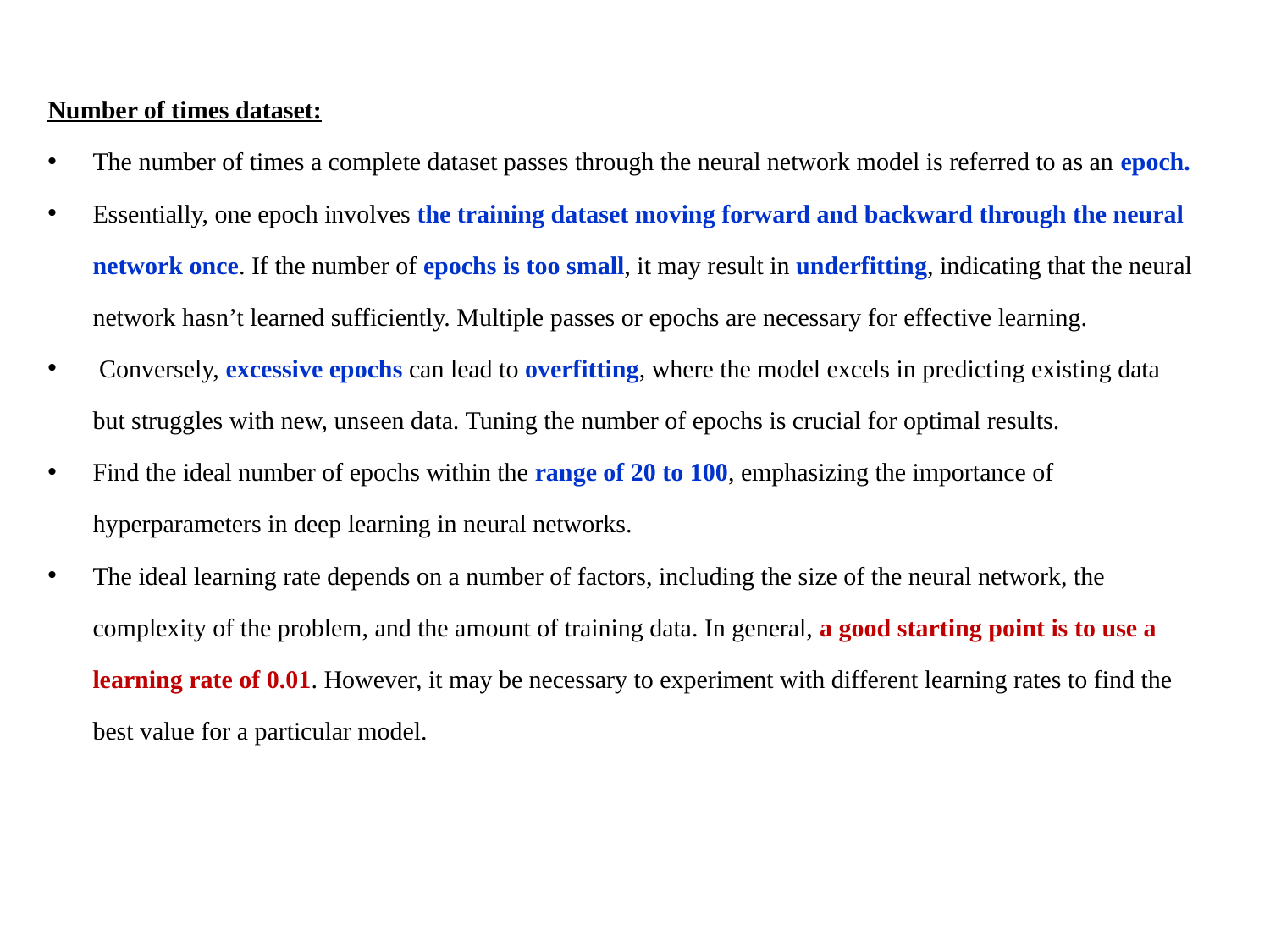

Number of times dataset:
The number of times a complete dataset passes through the neural network model is referred to as an epoch.
Essentially, one epoch involves the training dataset moving forward and backward through the neural network once. If the number of epochs is too small, it may result in underfitting, indicating that the neural network hasn’t learned sufficiently. Multiple passes or epochs are necessary for effective learning.
 Conversely, excessive epochs can lead to overfitting, where the model excels in predicting existing data but struggles with new, unseen data. Tuning the number of epochs is crucial for optimal results.
Find the ideal number of epochs within the range of 20 to 100, emphasizing the importance of hyperparameters in deep learning in neural networks.
The ideal learning rate depends on a number of factors, including the size of the neural network, the complexity of the problem, and the amount of training data. In general, a good starting point is to use a learning rate of 0.01. However, it may be necessary to experiment with different learning rates to find the best value for a particular model.